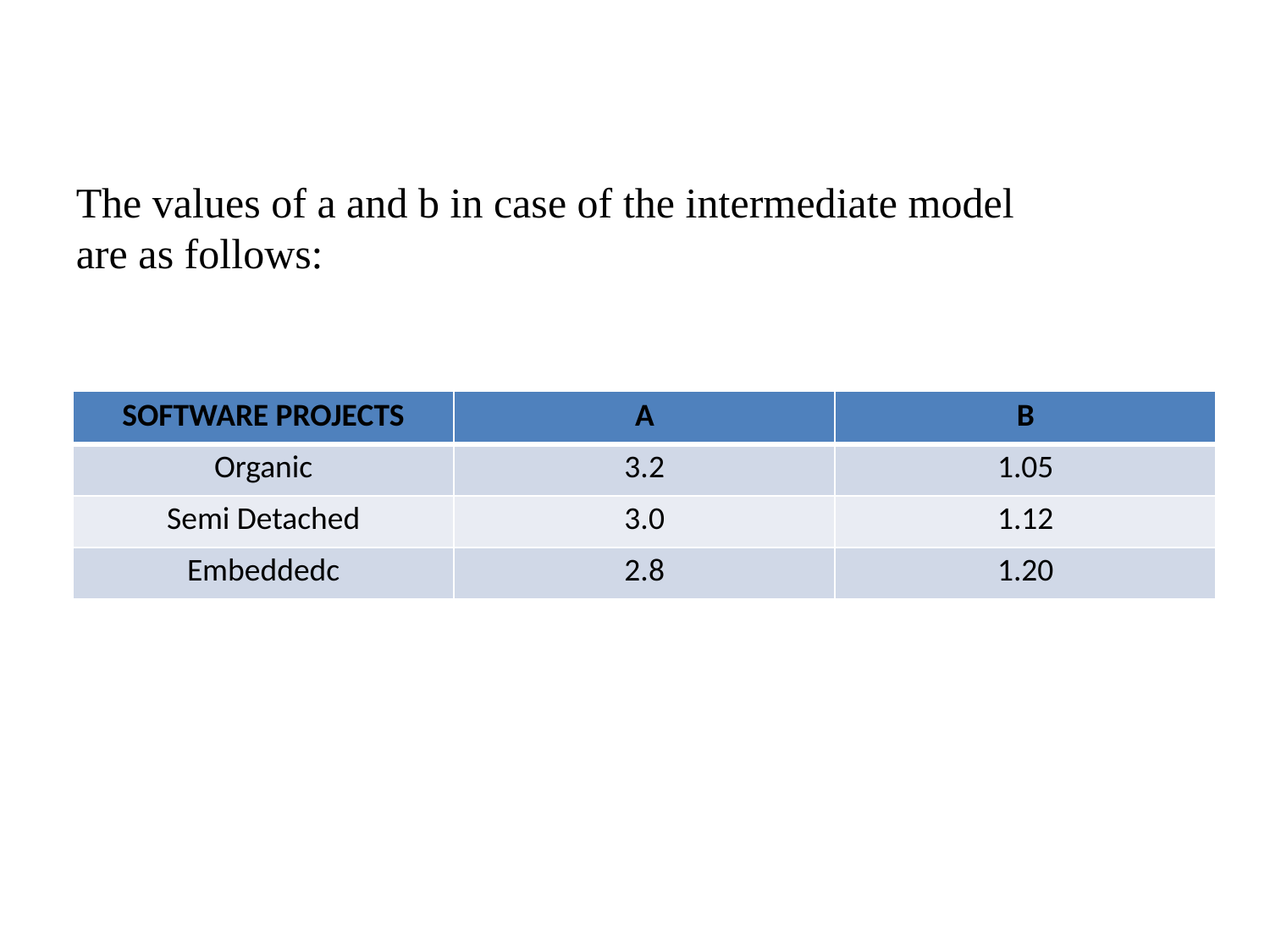

The values of a and b in case of the intermediate model are as follows:
| SOFTWARE PROJECTS | A | B |
| --- | --- | --- |
| Organic | 3.2 | 1.05 |
| Semi Detached | 3.0 | 1.12 |
| Embeddedc | 2.8 | 1.20 |